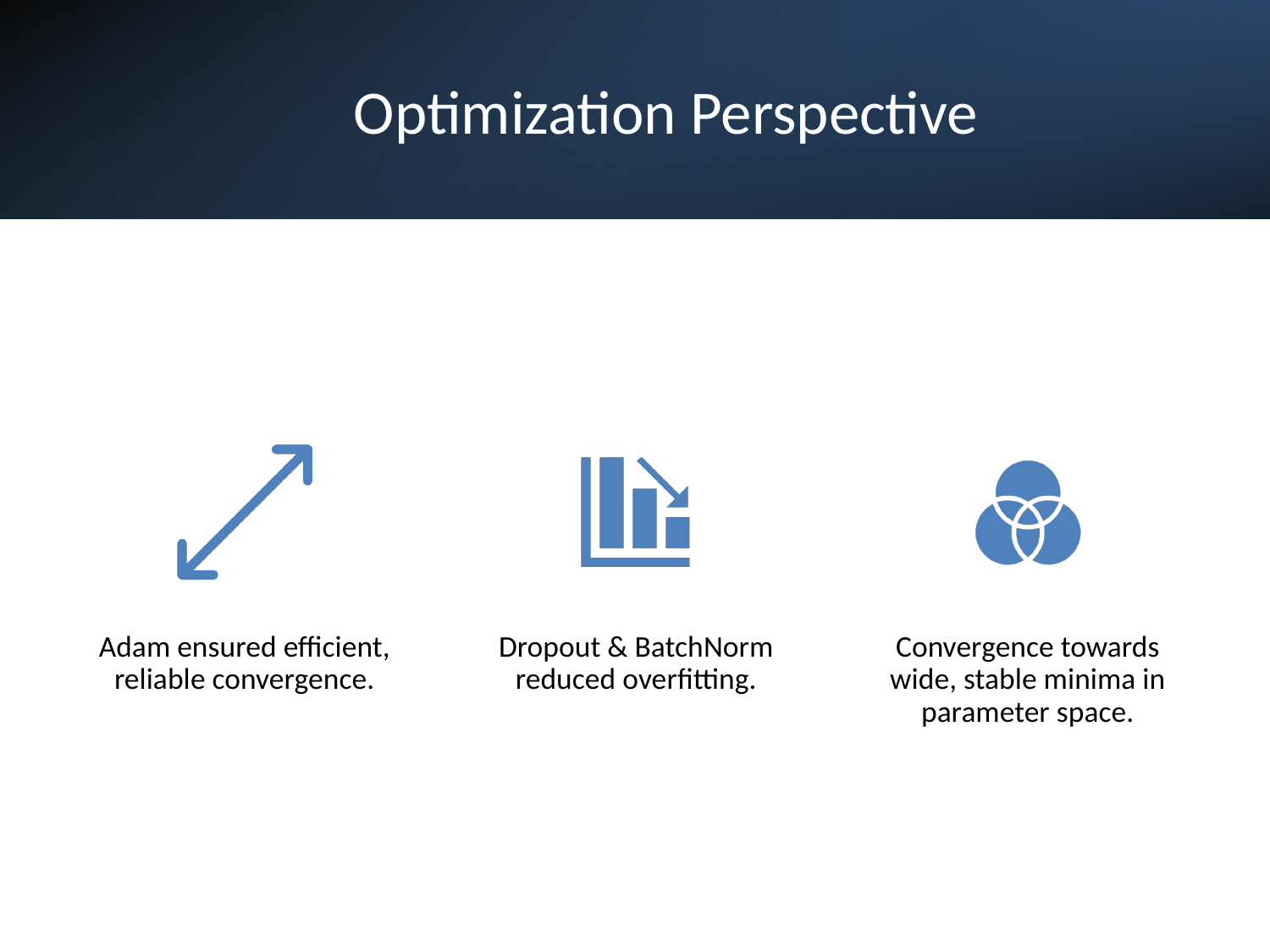

# Optimization Perspective
Adam ensured efficient, reliable convergence.
Dropout & BatchNorm reduced overfitting.
Convergence towards wide, stable minima in parameter space.